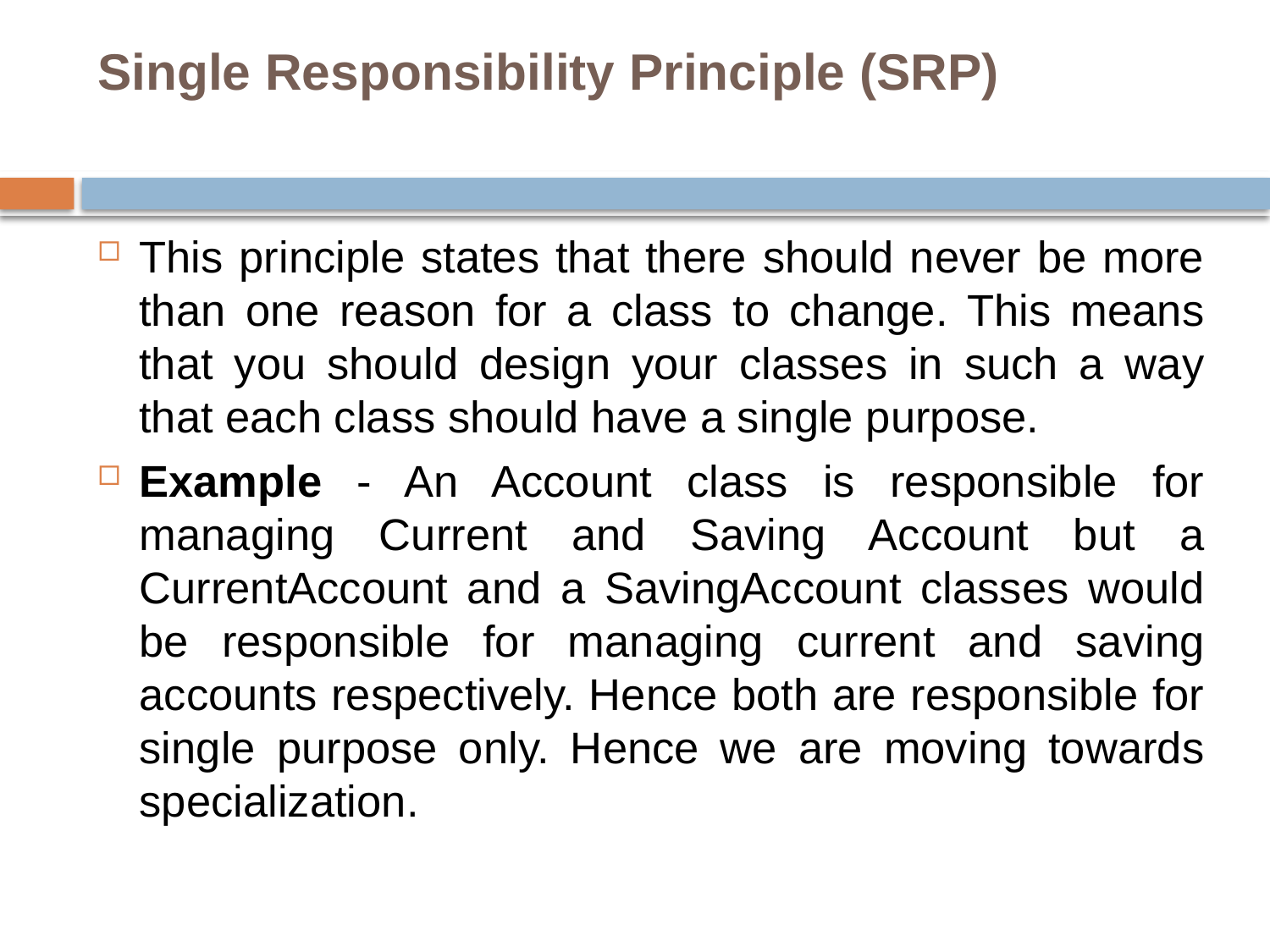

# Single Responsibility Principle (SRP)
This principle states that there should never be more than one reason for a class to change. This means that you should design your classes in such a way that each class should have a single purpose.
Example - An Account class is responsible for managing Current and Saving Account but a CurrentAccount and a SavingAccount classes would be responsible for managing current and saving accounts respectively. Hence both are responsible for single purpose only. Hence we are moving towards specialization.